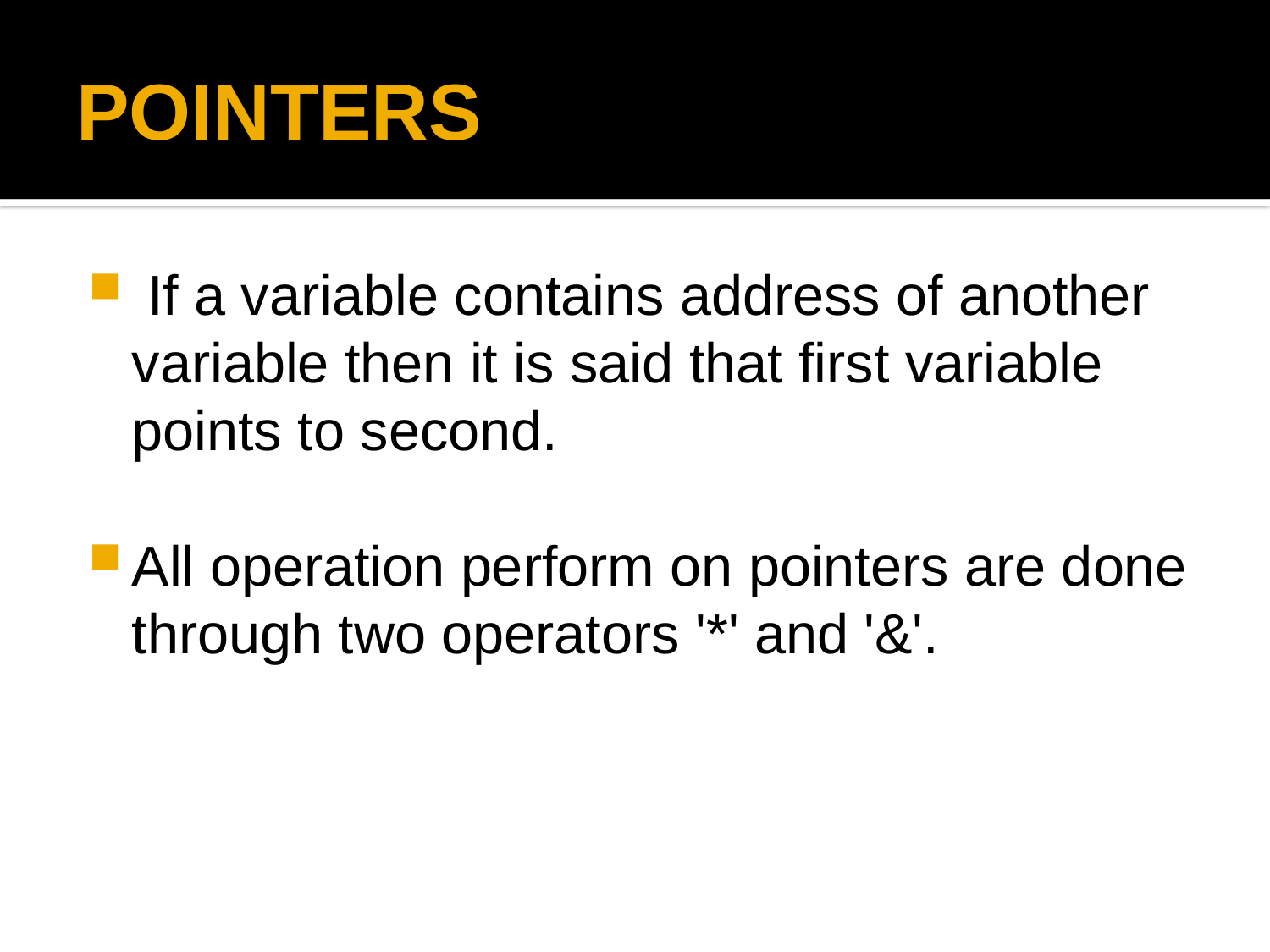

# POINTERS
 If a variable contains address of another variable then it is said that first variable points to second.

All operation perform on pointers are done through two operators '*' and '&'.